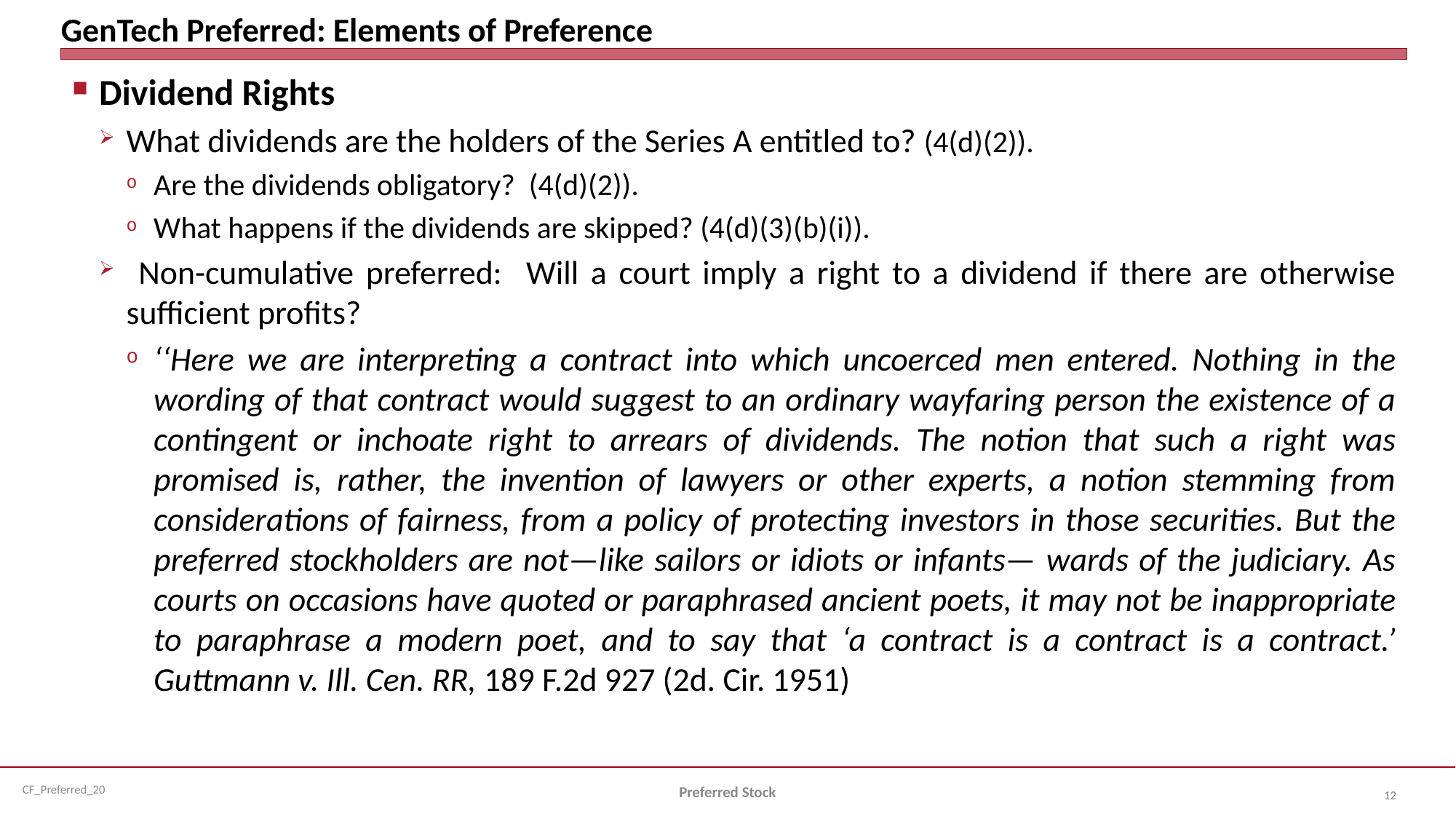

# GenTech Preferred: Elements of Preference
Dividend Rights
What dividends are the holders of the Series A entitled to? (4(d)(2)).
Are the dividends obligatory?  (4(d)(2)).
What happens if the dividends are skipped? (4(d)(3)(b)(i)).
 Non-cumulative preferred:  Will a court imply a right to a dividend if there are otherwise sufficient profits?
‘‘Here we are interpreting a contract into which uncoerced men entered. Nothing in the wording of that contract would suggest to an ordinary wayfaring person the existence of a contingent or inchoate right to arrears of dividends. The notion that such a right was promised is, rather, the invention of lawyers or other experts, a notion stemming from considerations of fairness, from a policy of protecting investors in those securities. But the preferred stockholders are not—like sailors or idiots or infants— wards of the judiciary. As courts on occasions have quoted or paraphrased ancient poets, it may not be inappropriate to paraphrase a modern poet, and to say that ‘a contract is a contract is a contract.’ Guttmann v. Ill. Cen. RR, 189 F.2d 927 (2d. Cir. 1951)

Preferred Stock
12